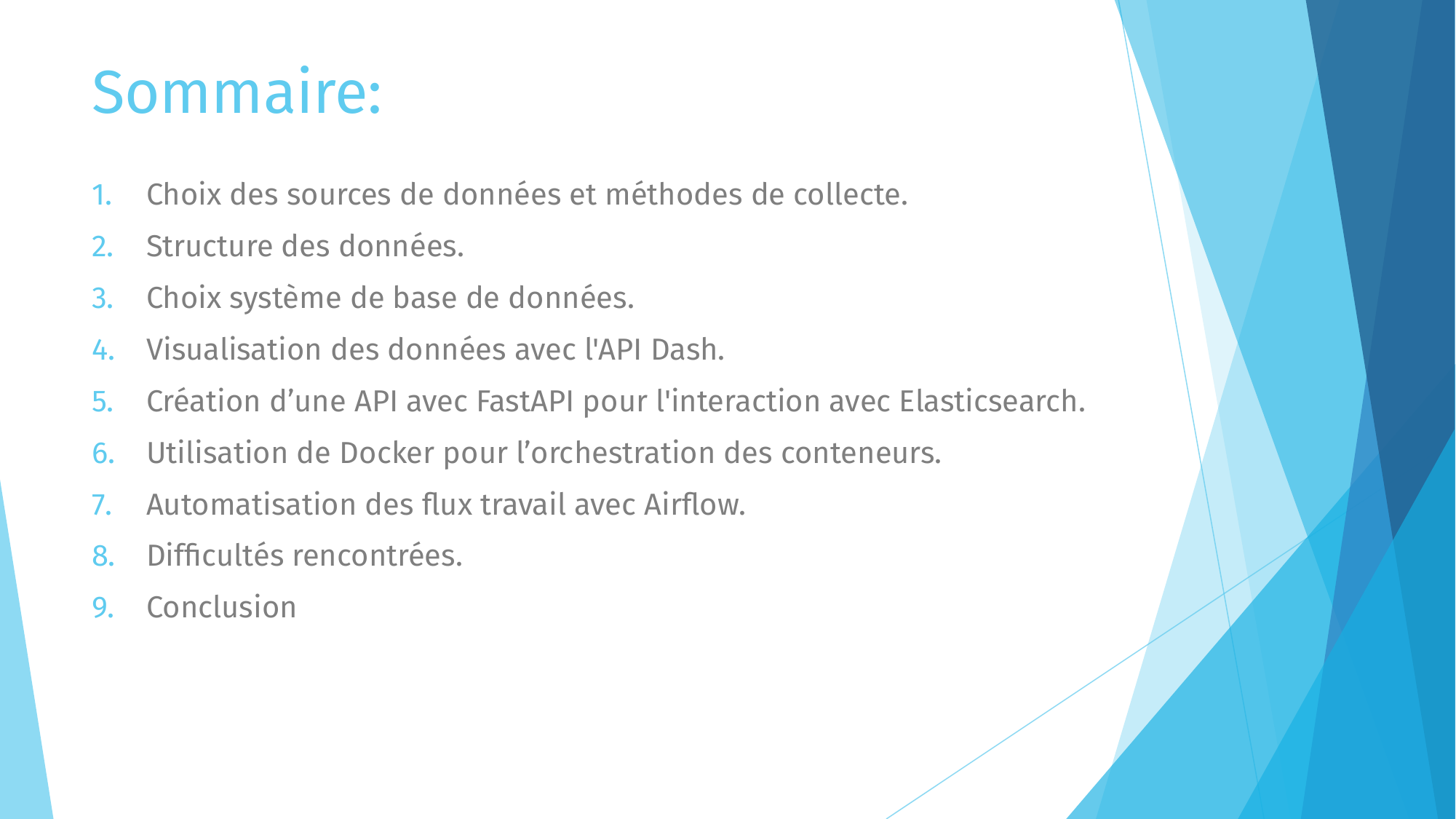

# Sommaire:
Choix des sources de données et méthodes de collecte.
Structure des données.
Choix système de base de données.
Visualisation des données avec l'API Dash.
Création d’une API avec FastAPI pour l'interaction avec Elasticsearch.
Utilisation de Docker pour l’orchestration des conteneurs.
Automatisation des flux travail avec Airflow.
Difficultés rencontrées.
Conclusion